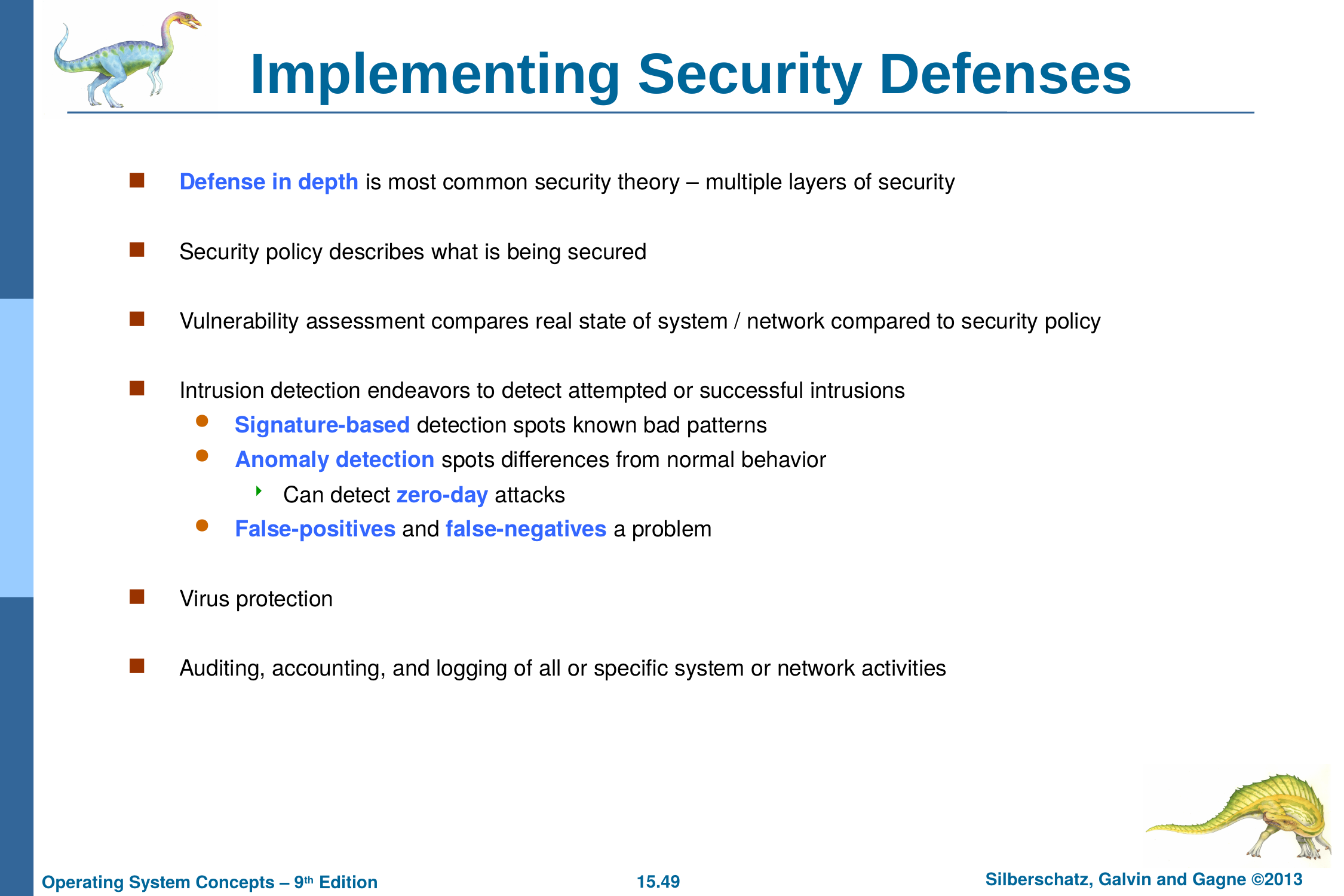

# Implementing Security Defenses
Defense in depth is most common security theory – multiple layers of security

Security policy describes what is being secured

Vulnerability assessment compares real state of system / network compared to security policy

Intrusion detection endeavors to detect attempted or successful intrusions
Signature-based detection spots known bad patterns
Anomaly detection spots differences from normal behavior
Can detect zero-day attacks
False-positives and false-negatives a problem

Virus protection

Auditing, accounting, and logging of all or specific system or network activities